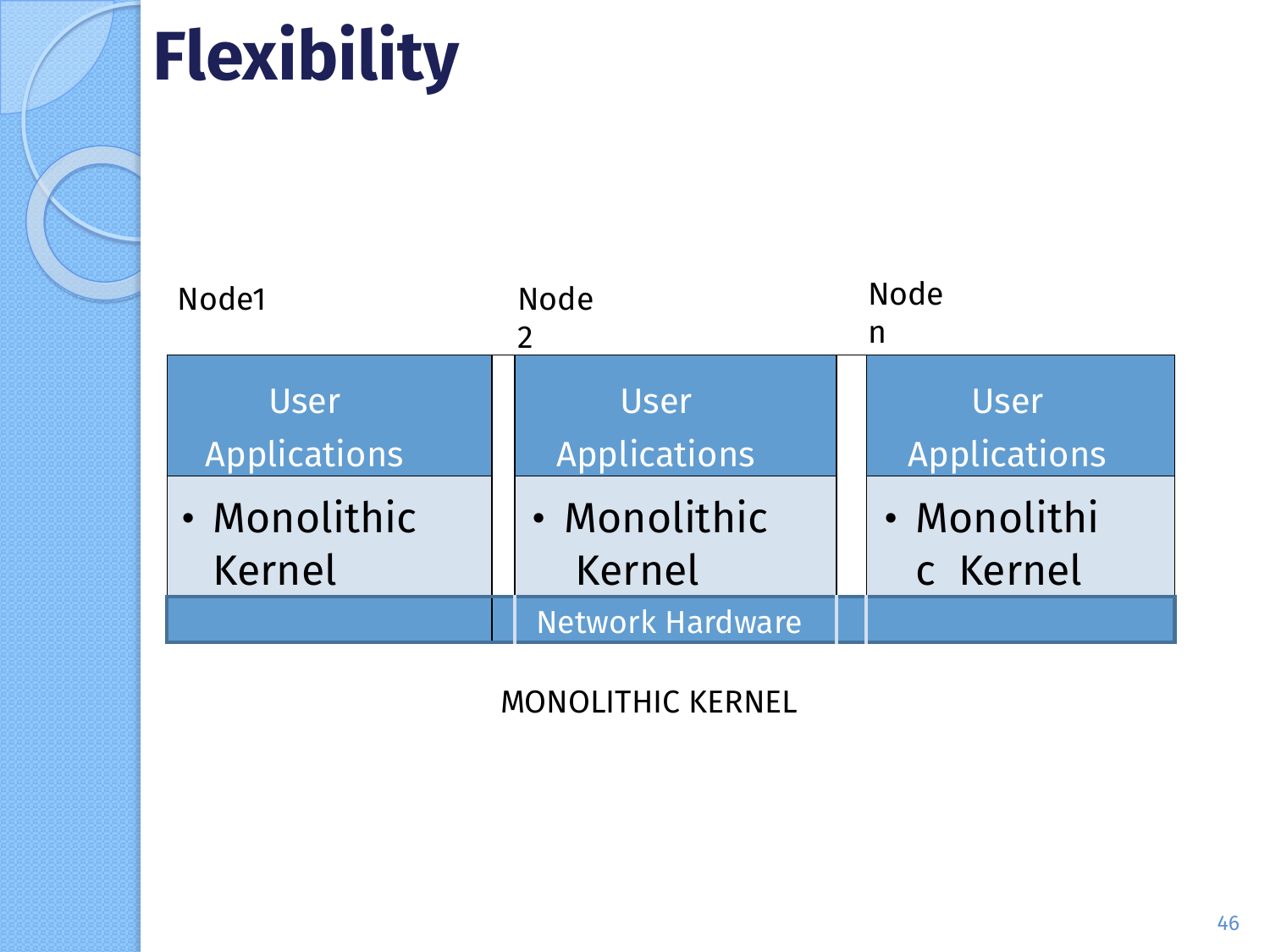

# Flexibility
Node n
Node1
Node 2
| User Applications |  | User Applications |  | User Applications |
| --- | --- | --- | --- | --- |
| Monolithic Kernel |  | Monolithic Kernel |  | Monolithic Kernel |
|  |  | Network Hardware |  |  |
MONOLITHIC KERNEL
46